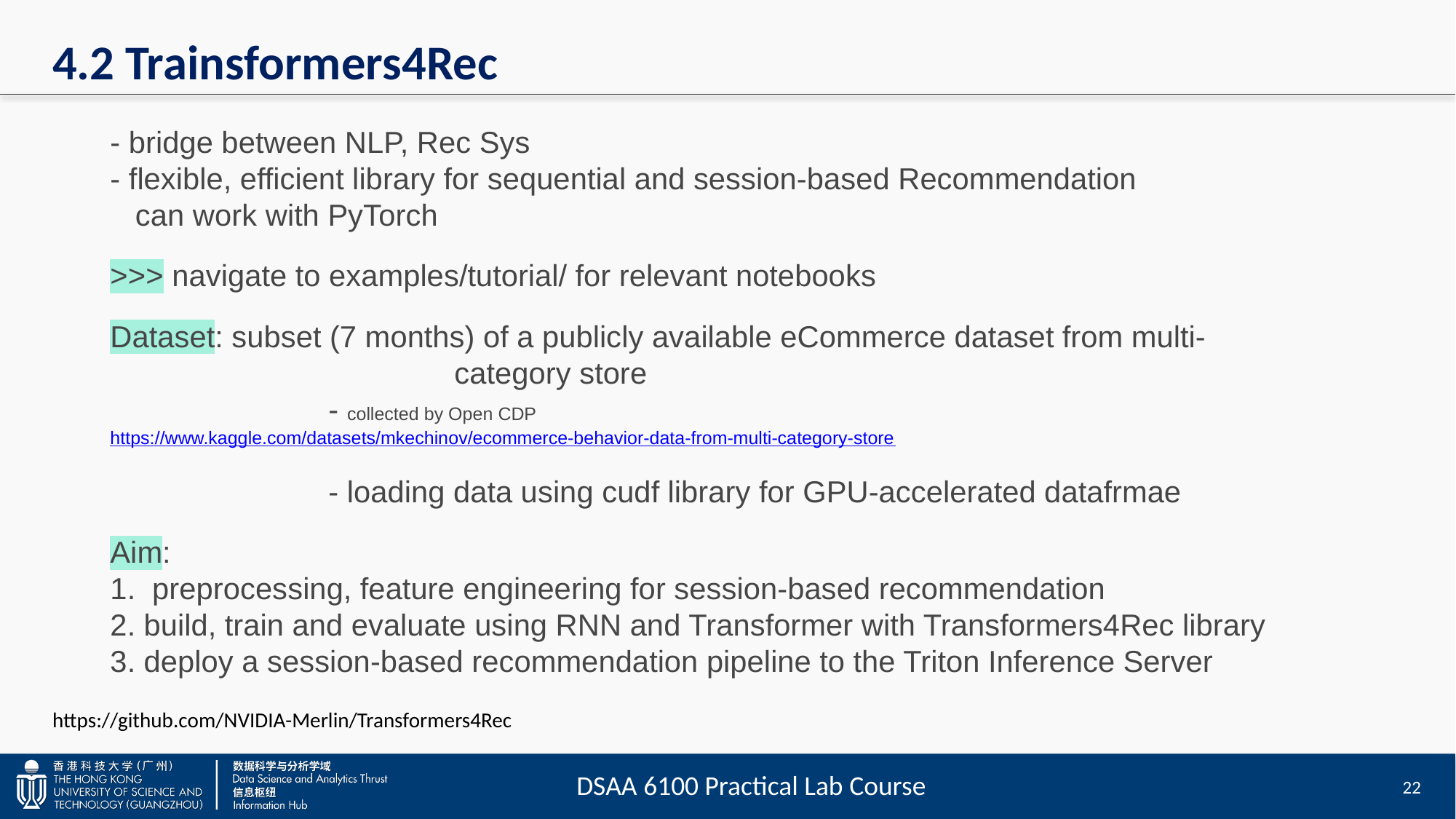

# 4.2 Trainsformers4Rec
- bridge between NLP, Rec Sys
- flexible, efficient library for sequential and session-based Recommendation
   can work with PyTorch
>>> navigate to examples/tutorial/ for relevant notebooks
Dataset: subset (7 months) of a publicly available eCommerce dataset from multi-				  category store
		- collected by Open CDP https://www.kaggle.com/datasets/mkechinov/ecommerce-behavior-data-from-multi-category-store
		- loading data using cudf library for GPU-accelerated datafrmae
Aim:
1.  preprocessing, feature engineering for session-based recommendation
2. build, train and evaluate using RNN and Transformer with Transformers4Rec library
3. deploy a session-based recommendation pipeline to the Triton Inference Server
https://github.com/NVIDIA-Merlin/Transformers4Rec